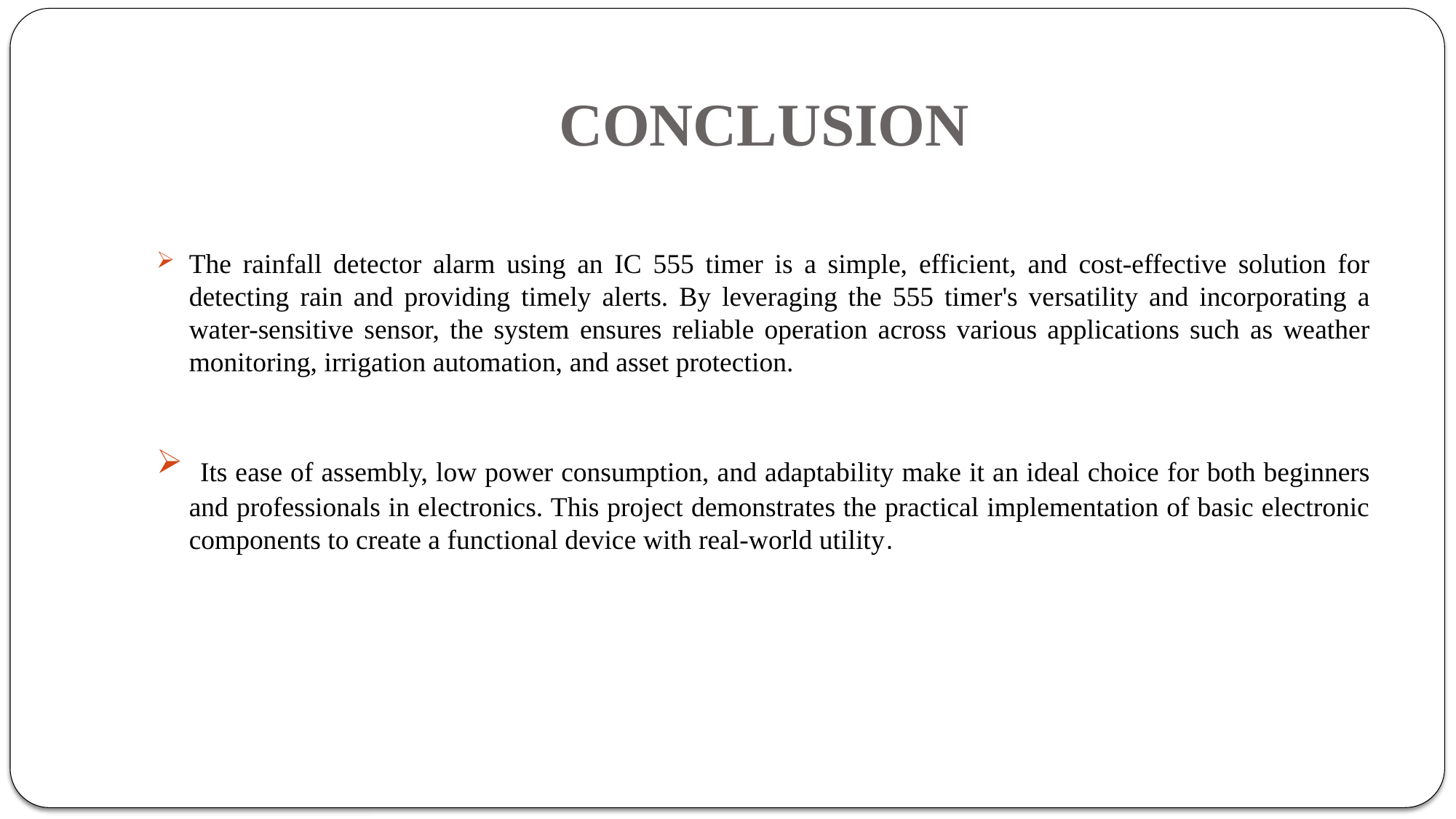

# CONCLUSION
The rainfall detector alarm using an IC 555 timer is a simple, efficient, and cost-effective solution for detecting rain and providing timely alerts. By leveraging the 555 timer's versatility and incorporating a water-sensitive sensor, the system ensures reliable operation across various applications such as weather monitoring, irrigation automation, and asset protection.

 Its ease of assembly, low power consumption, and adaptability make it an ideal choice for both beginners and professionals in electronics. This project demonstrates the practical implementation of basic electronic components to create a functional device with real-world utility.